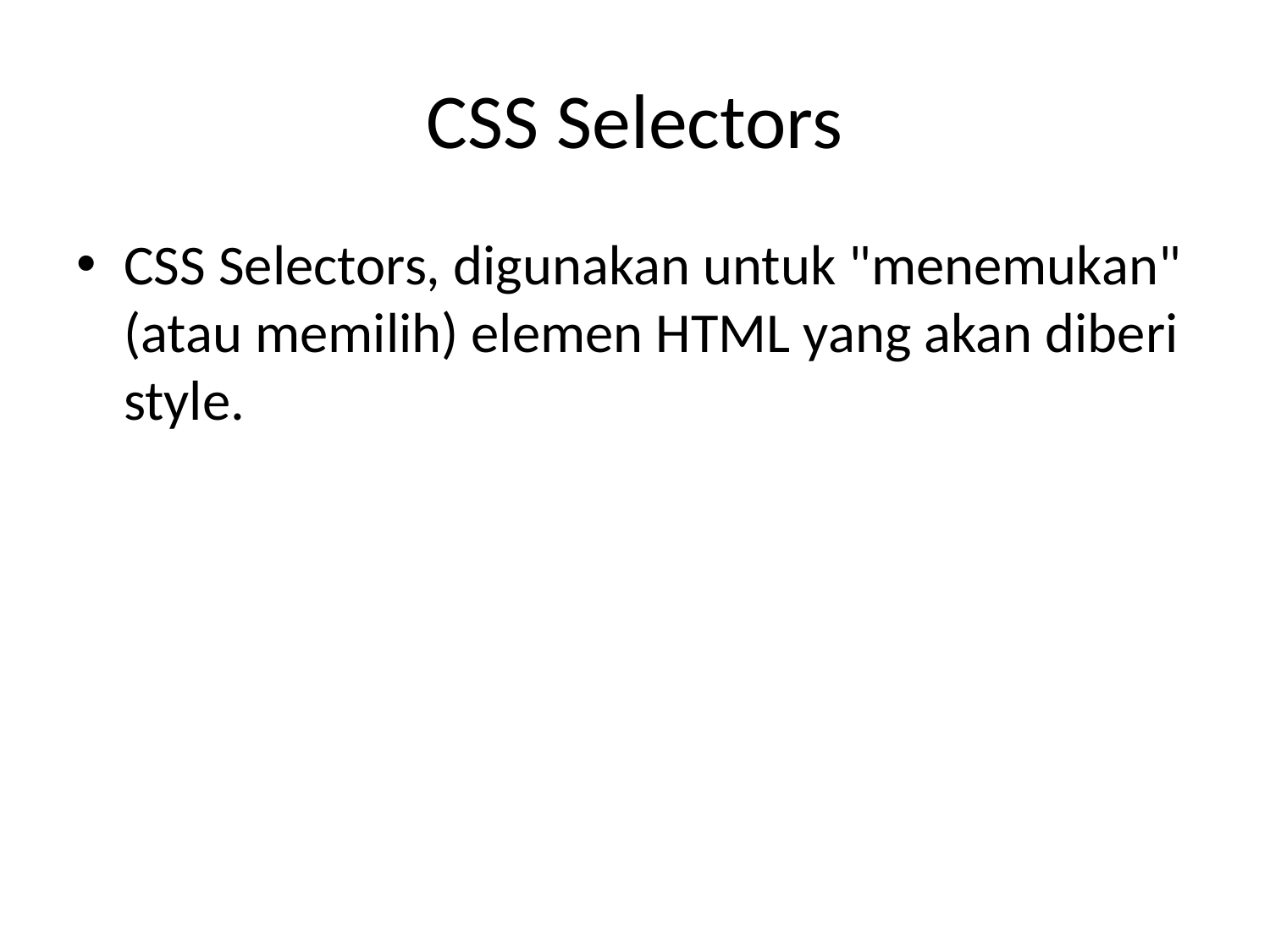

# CSS Selectors
CSS Selectors, digunakan untuk "menemukan" (atau memilih) elemen HTML yang akan diberi style.